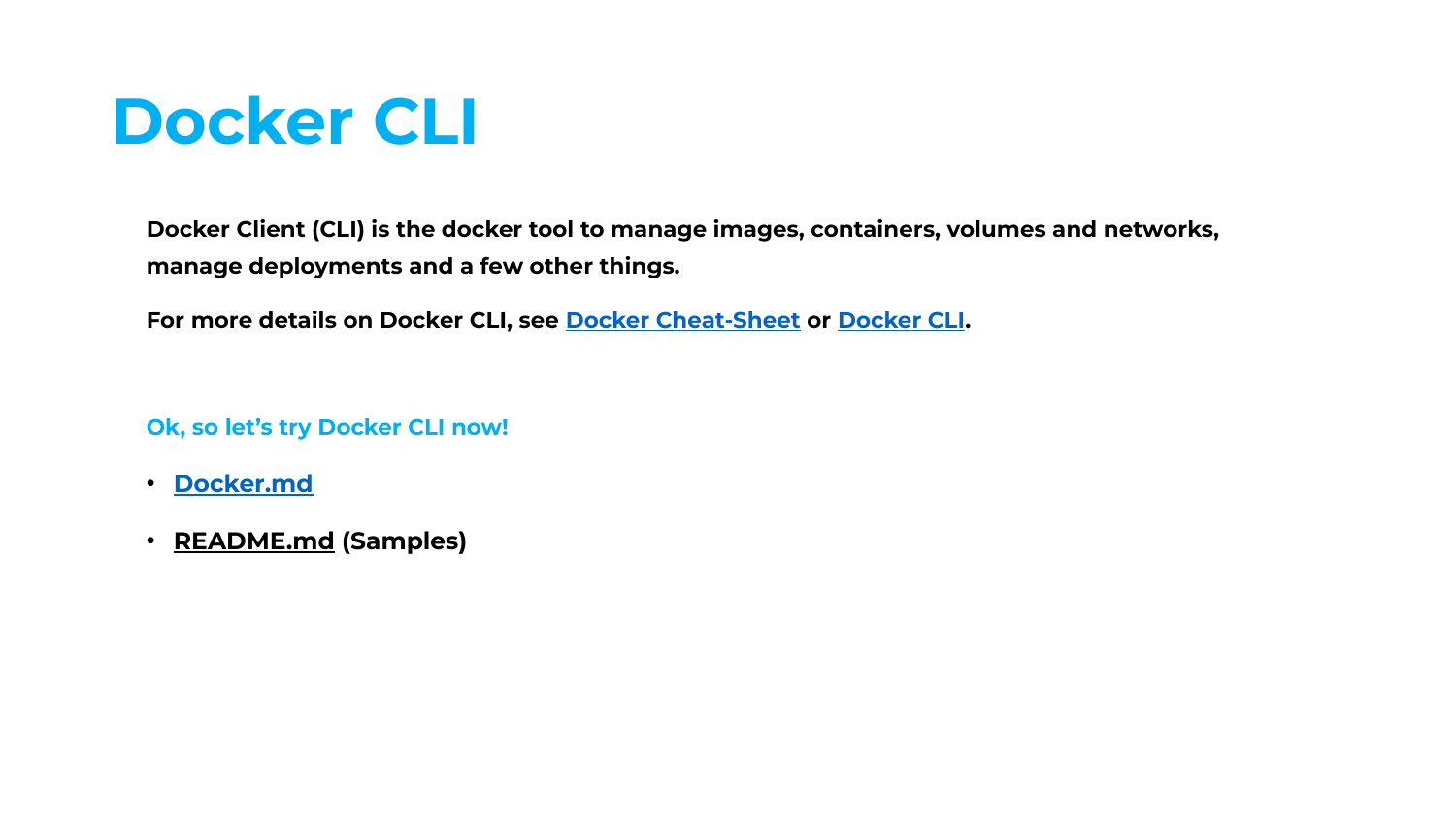

# Docker CLI
Docker Client (CLI) is the docker tool to manage images, containers, volumes and networks, manage deployments and a few other things.
For more details on Docker CLI, see Docker Cheat-Sheet or Docker CLI.

Ok, so let’s try Docker CLI now!
Docker.md
README.md (Samples)